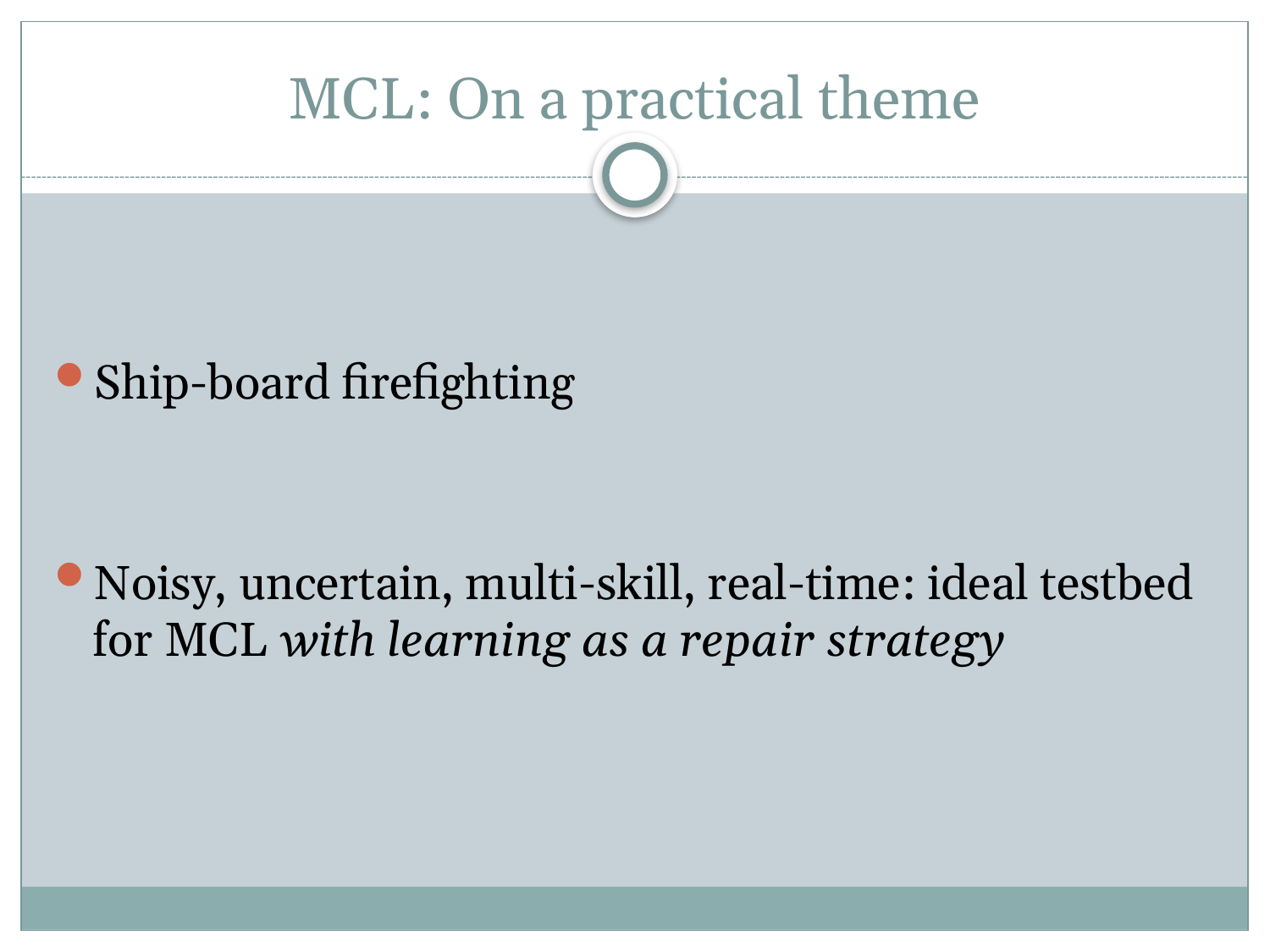

# MCL: On a practical theme

Ship-board firefighting

Noisy, uncertain, multi-skill, real-time: ideal testbed for MCL with learning as a repair strategy